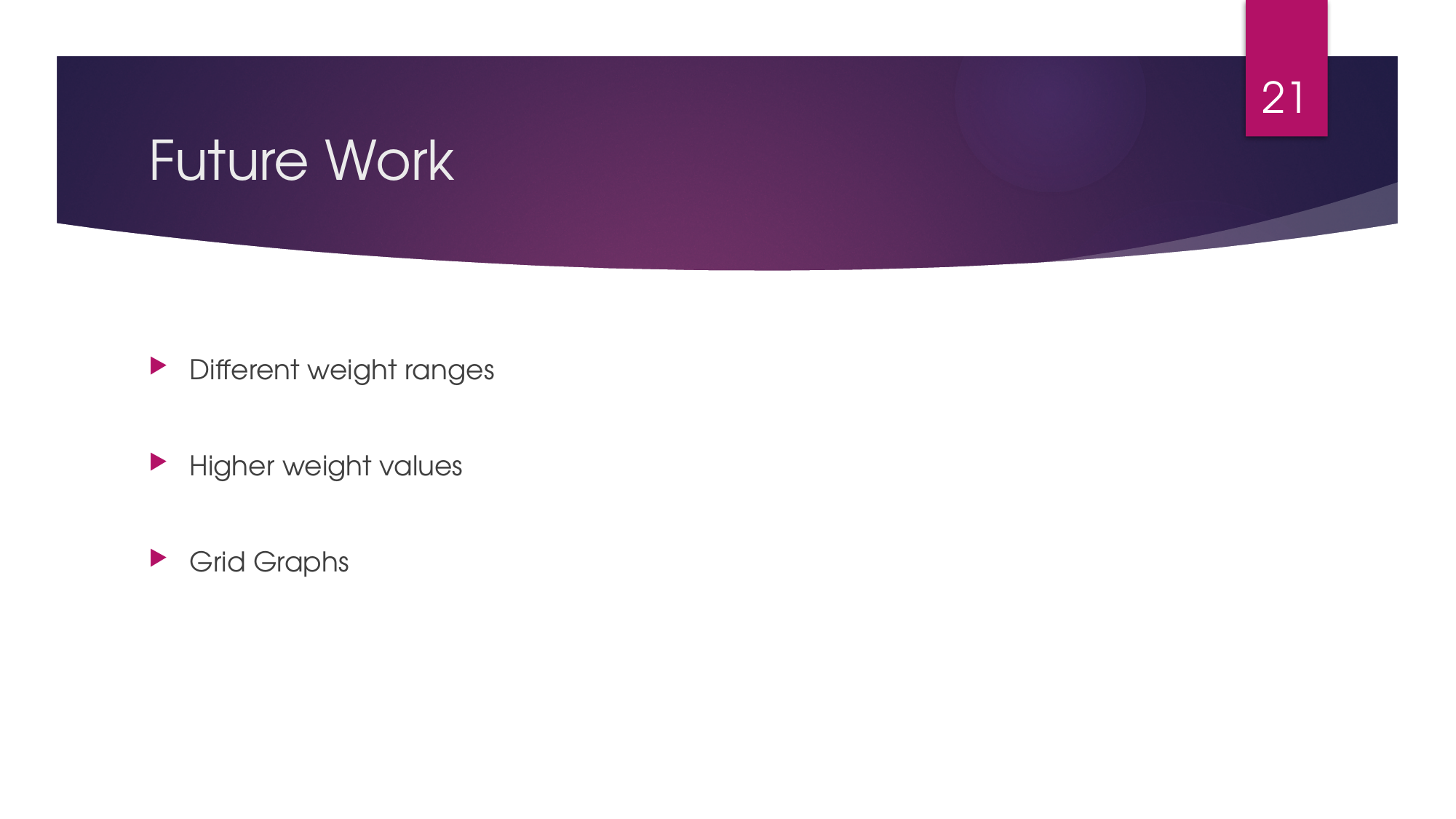

21
# Future Work
Different weight ranges

Higher weight values

Grid Graphs